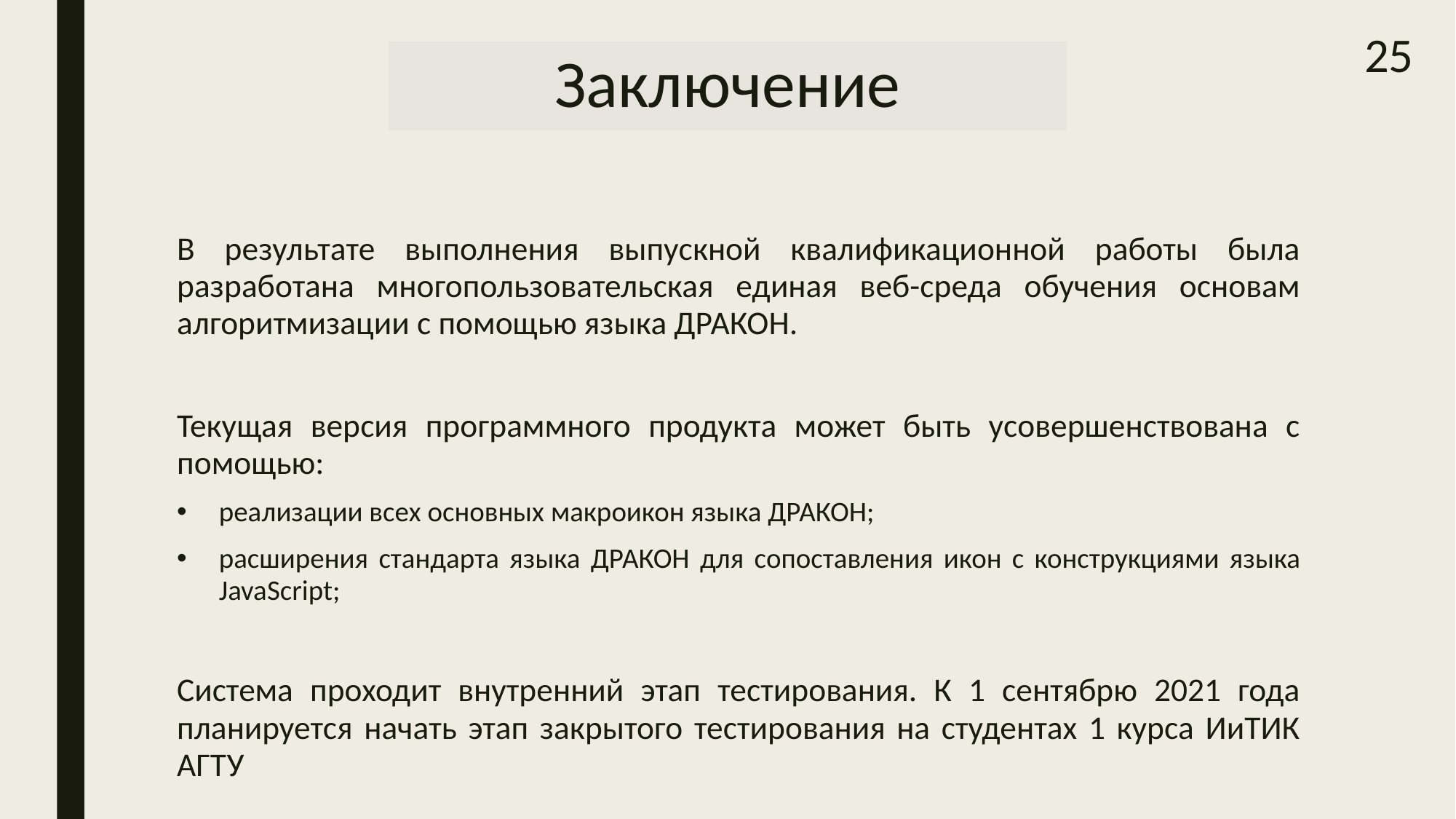

25
# Заключение
В результате выполнения выпускной квалификационной работы была разработана многопользовательская единая веб-среда обучения основам алгоритмизации с помощью языка ДРАКОН.

Текущая версия программного продукта может быть усовершенствована с помощью:
реализации всех основных макроикон языка ДРАКОН;
расширения стандарта языка ДРАКОН для сопоставления икон с конструкциями языка JavaScript;

Система проходит внутренний этап тестирования. К 1 сентябрю 2021 года планируется начать этап закрытого тестирования на студентах 1 курса ИиТИК АГТУ